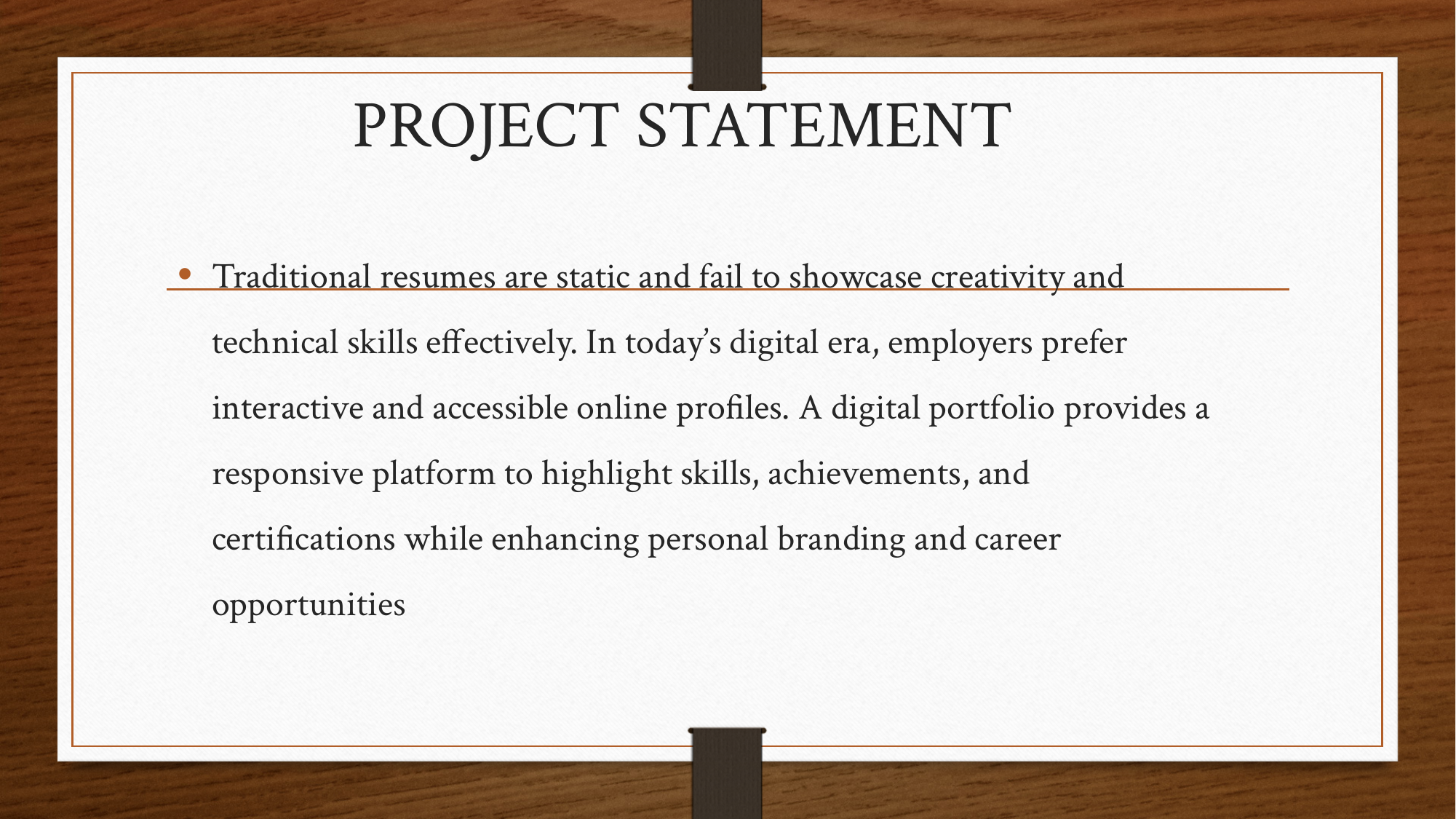

# PROJECT STATEMENT

Traditional resumes are static and fail to showcase creativity and technical skills effectively. In today’s digital era, employers prefer interactive and accessible online profiles. A digital portfolio provides a responsive platform to highlight skills, achievements, and certifications while enhancing personal branding and career opportunities